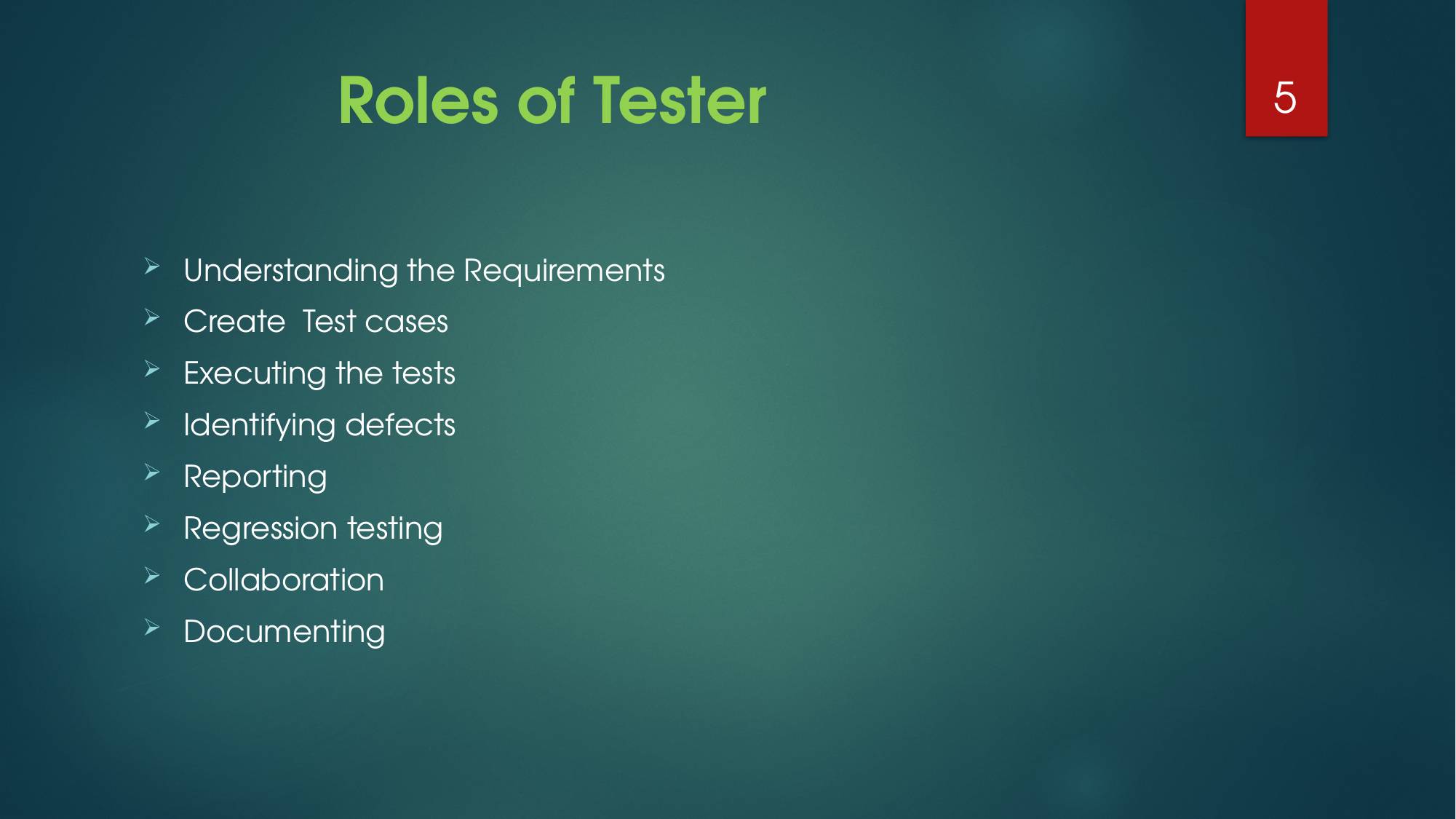

5
# Roles of Tester
Understanding the Requirements
Create  Test cases
Executing the tests
Identifying defects
Reporting
Regression testing
Collaboration
Documenting